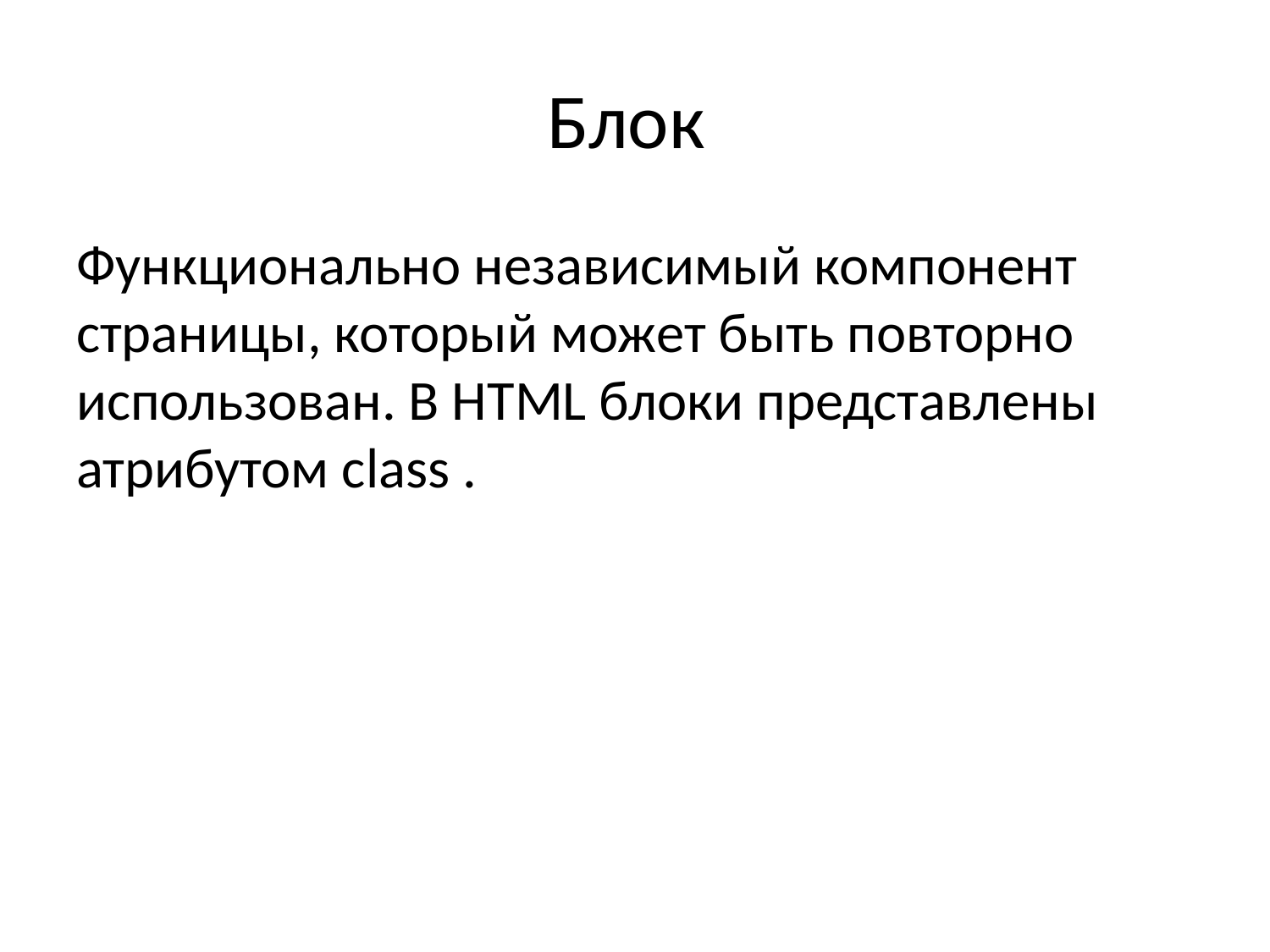

# Блок
Функционально независимый компонент страницы, который может быть повторно использован. В HTML блоки представлены атрибутом class .